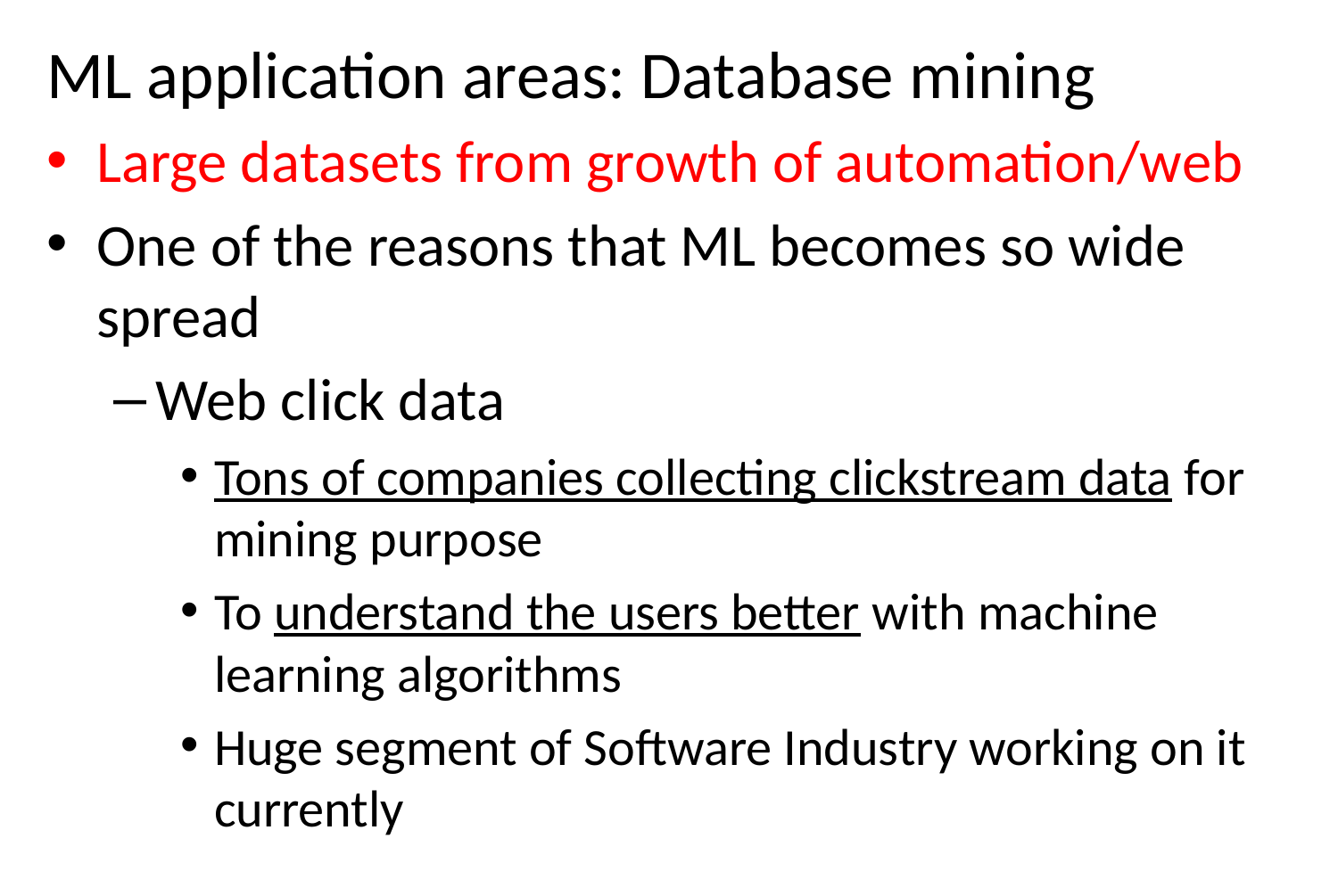

ML application areas: Database mining
Large datasets from growth of automation/web
One of the reasons that ML becomes so wide spread
Web click data
Tons of companies collecting clickstream data for mining purpose
To understand the users better with machine learning algorithms
Huge segment of Software Industry working on it currently